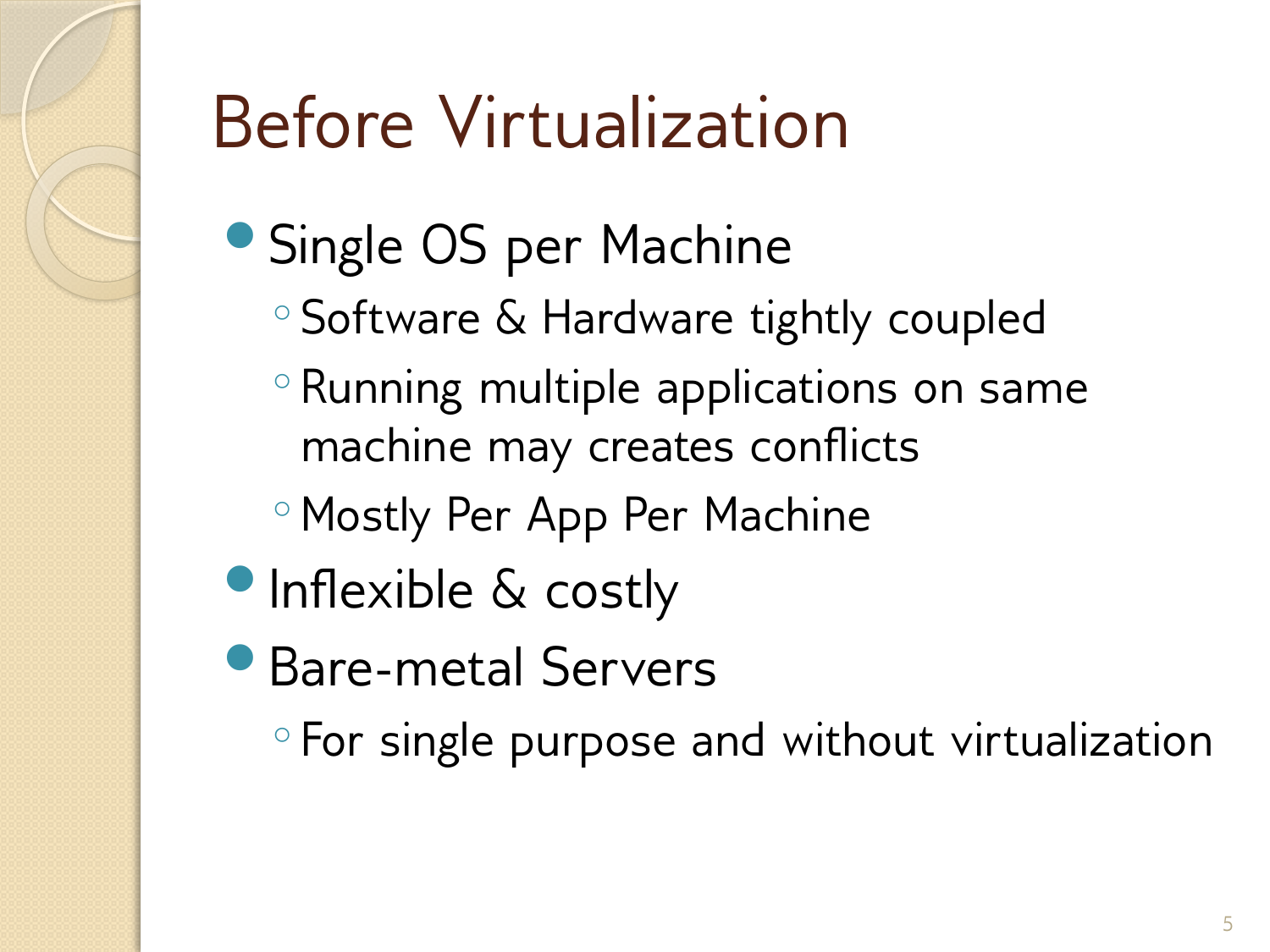

# Before Virtualization
Single OS per Machine
Software & Hardware tightly coupled
Running multiple applications on same machine may creates conflicts
Mostly Per App Per Machine
Inflexible & costly
Bare-metal Servers
For single purpose and without virtualization

5